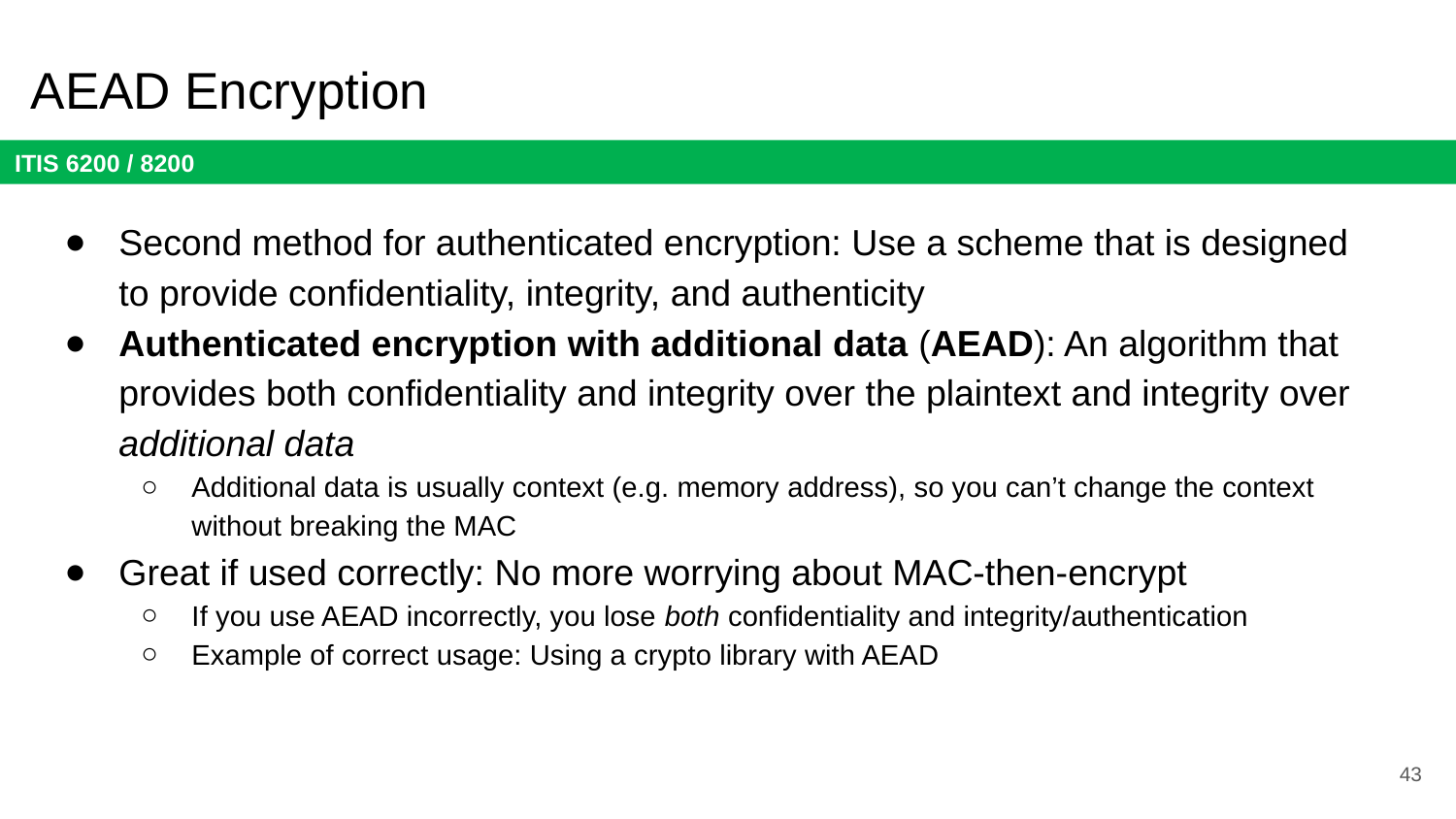

# AEAD Encryption
Second method for authenticated encryption: Use a scheme that is designed to provide confidentiality, integrity, and authenticity
Authenticated encryption with additional data (AEAD): An algorithm that provides both confidentiality and integrity over the plaintext and integrity over additional data
Additional data is usually context (e.g. memory address), so you can’t change the context without breaking the MAC
Great if used correctly: No more worrying about MAC-then-encrypt
If you use AEAD incorrectly, you lose both confidentiality and integrity/authentication
Example of correct usage: Using a crypto library with AEAD
43